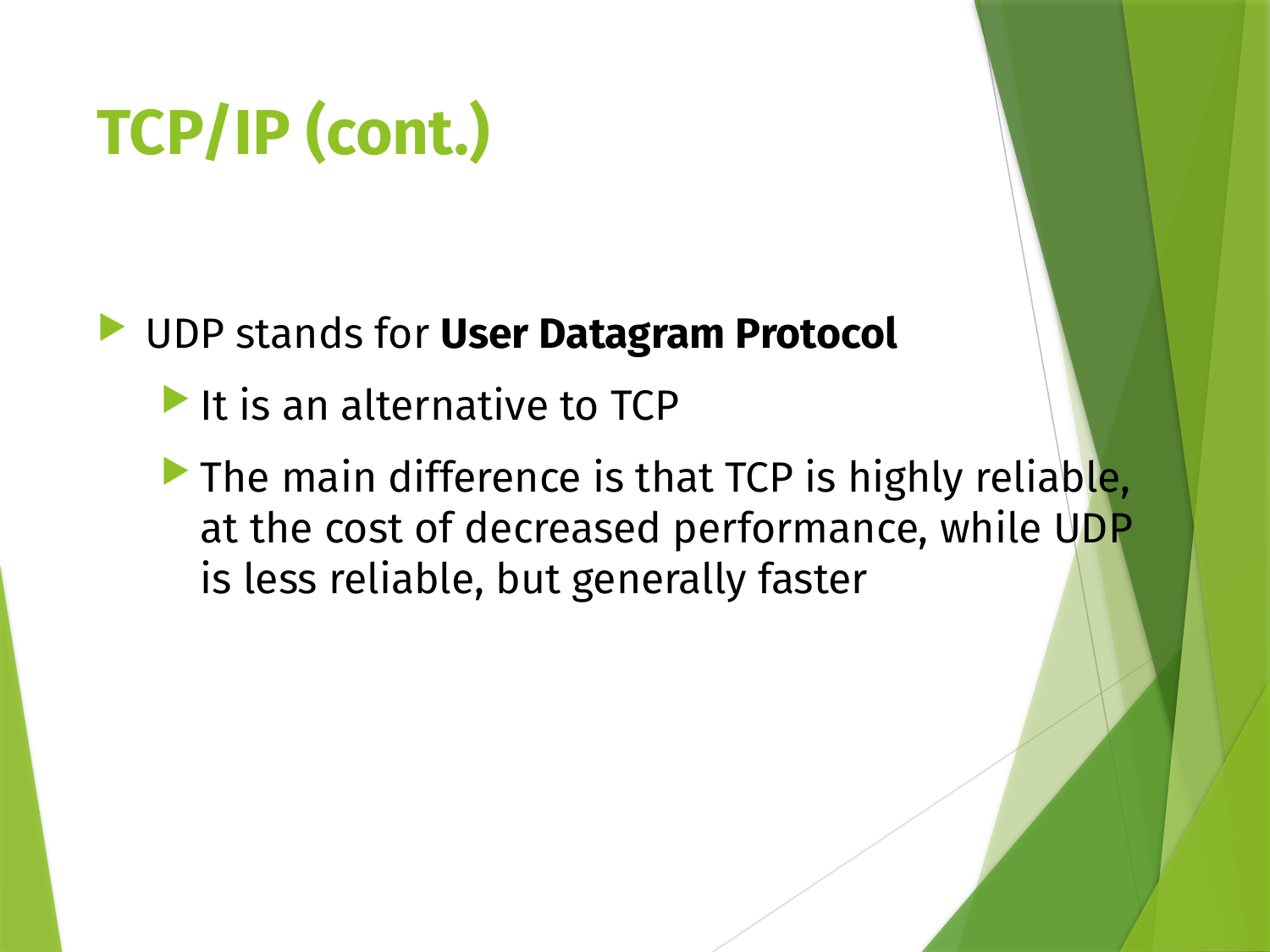

# TCP/IP (cont.)
UDP stands for User Datagram Protocol
It is an alternative to TCP
The main difference is that TCP is highly reliable, at the cost of decreased performance, while UDP is less reliable, but generally faster